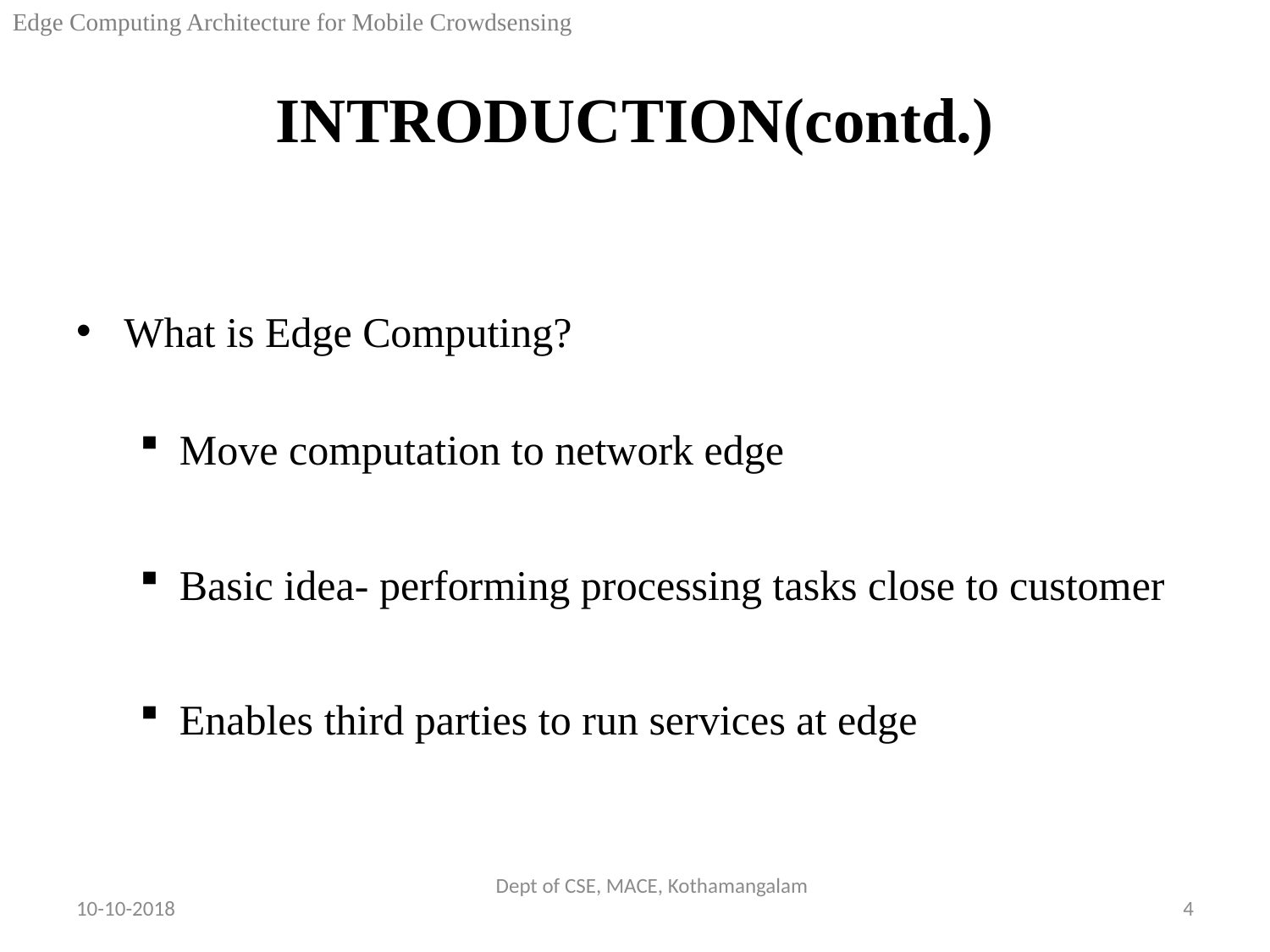

Edge Computing Architecture for Mobile Crowdsensing
# INTRODUCTION(contd.)

What is Edge Computing?

Move computation to network edge

Basic idea- performing processing tasks close to customer

Enables third parties to run services at edge
Dept of CSE, MACE, Kothamangalam
10-10-2018
4